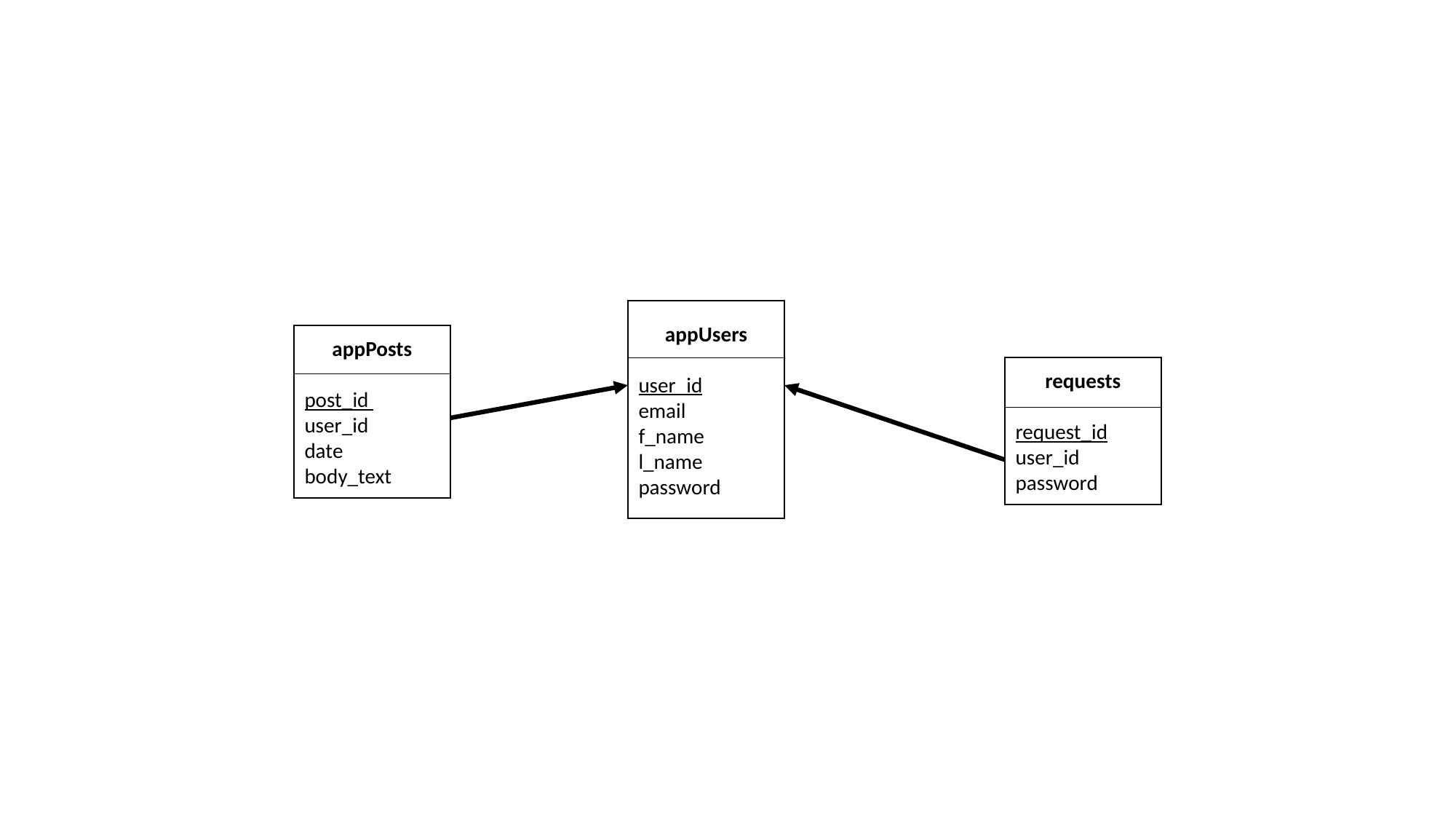

appUsers

user_id
email
f_name
l_name
password
appPosts

post_id
user_id
date
body_text
requests

request_id
user_id
password